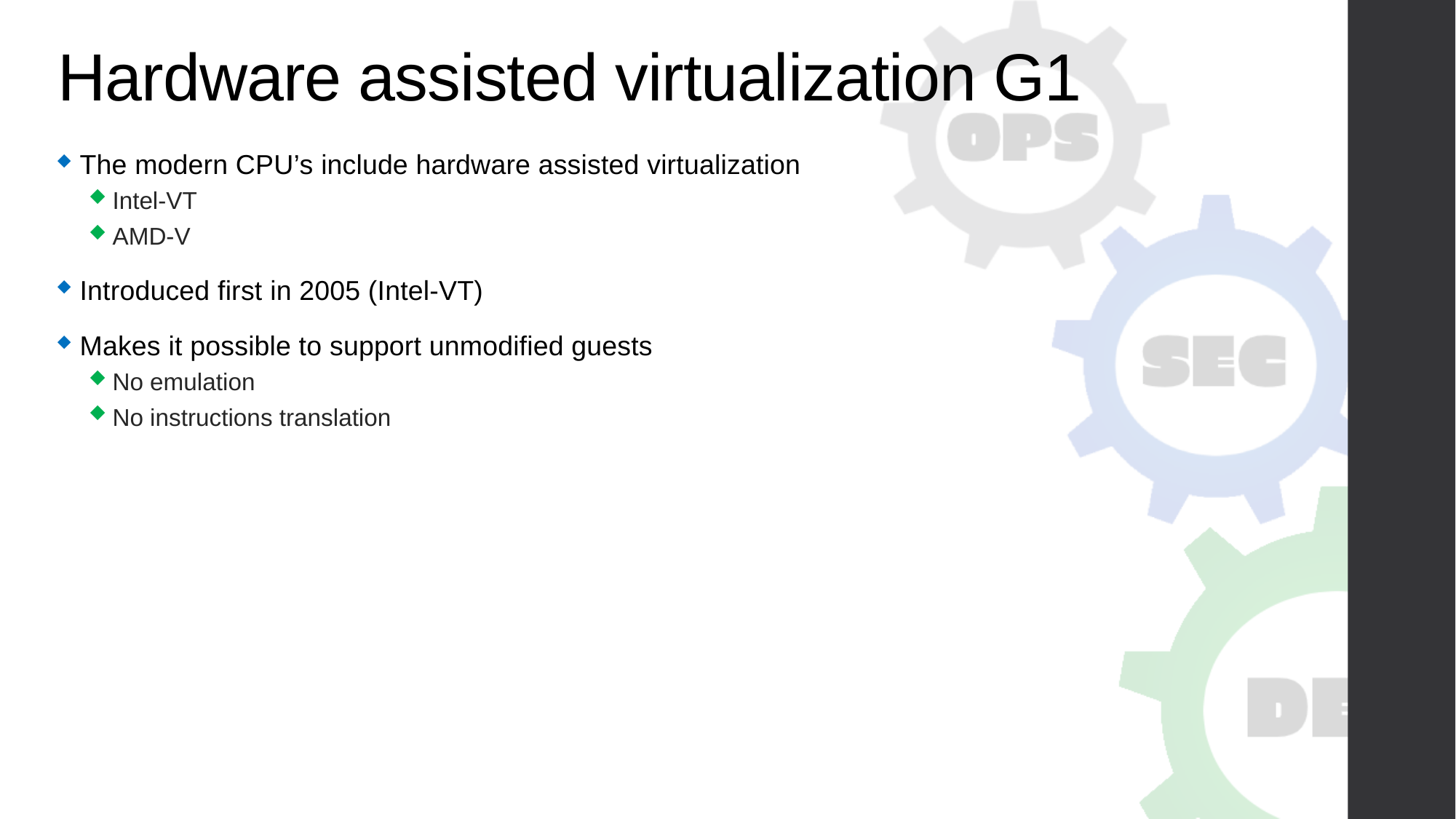

# Hardware assisted virtualization G1
The modern CPU’s include hardware assisted virtualization
Intel-VT
AMD-V
Introduced first in 2005 (Intel-VT)
Makes it possible to support unmodified guests
No emulation
No instructions translation